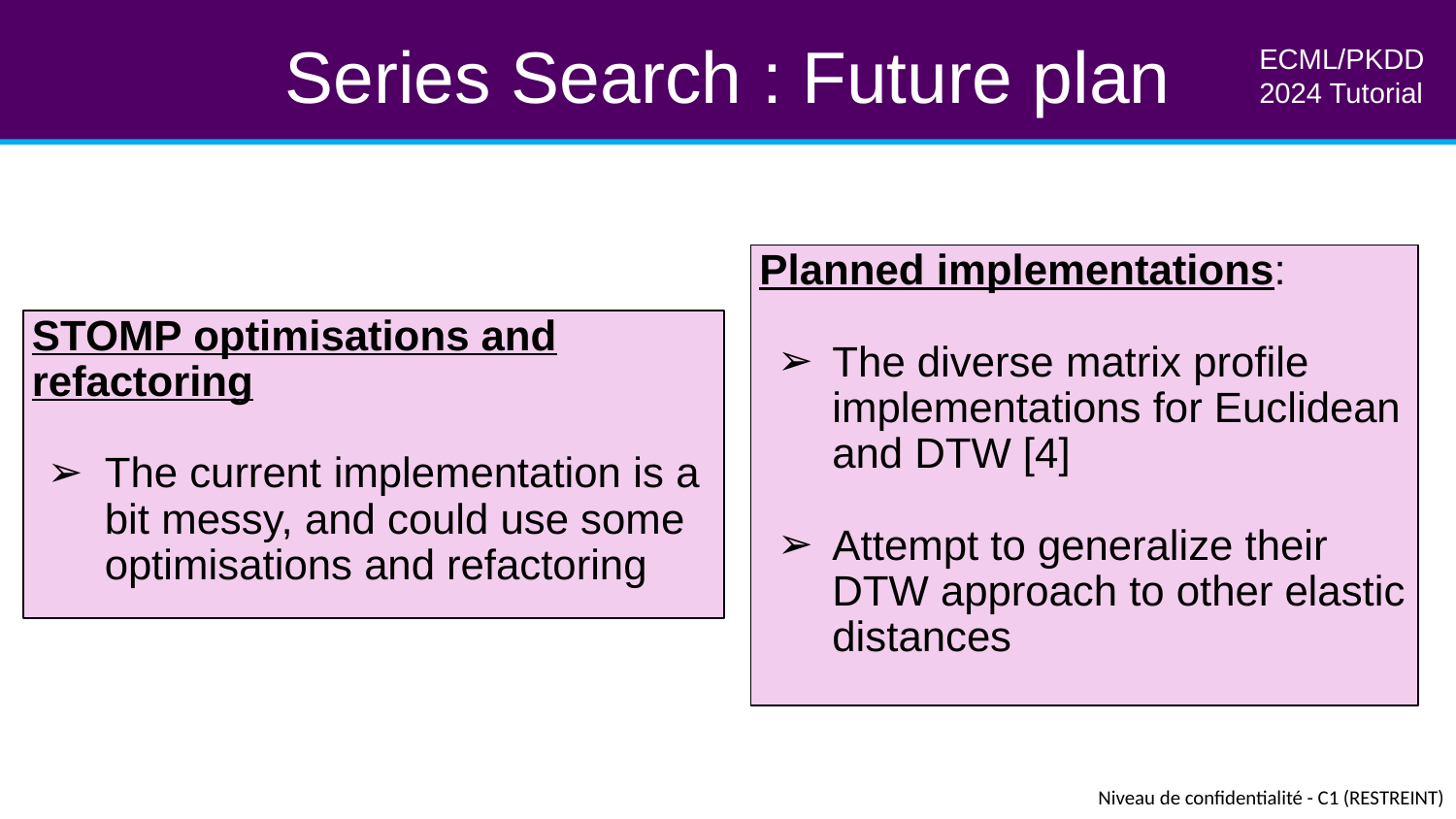

Series Search : Future plan
ECML/PKDD 2024 Tutorial
Planned implementations:

The diverse matrix profile implementations for Euclidean and DTW [4]

Attempt to generalize their DTW approach to other elastic distances

STOMP optimisations and refactoring

The current implementation is a bit messy, and could use some optimisations and refactoring